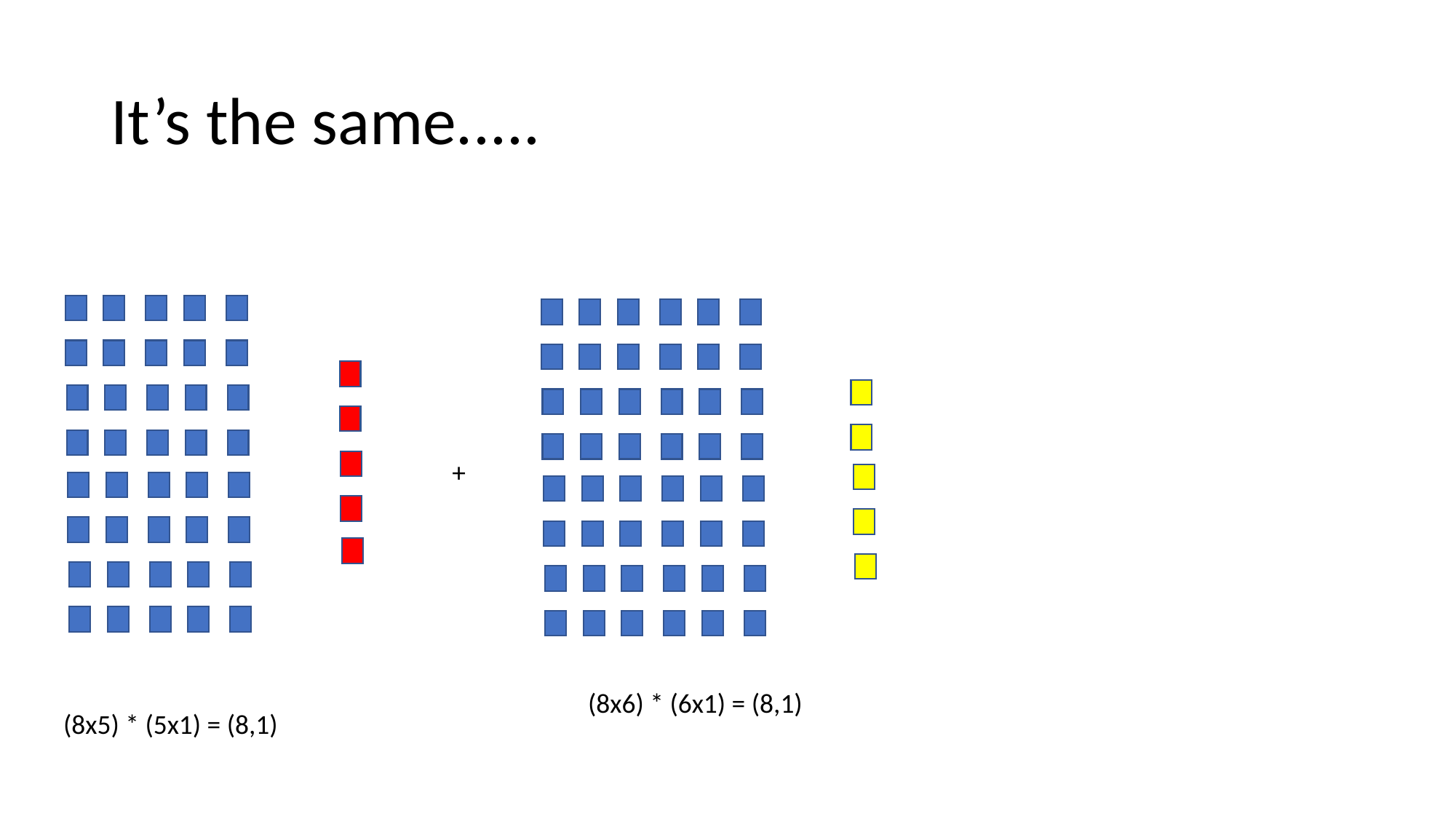

# It’s the same.....

+

(8x6) * (6x1) = (8,1)
(8x5) * (5x1) = (8,1)